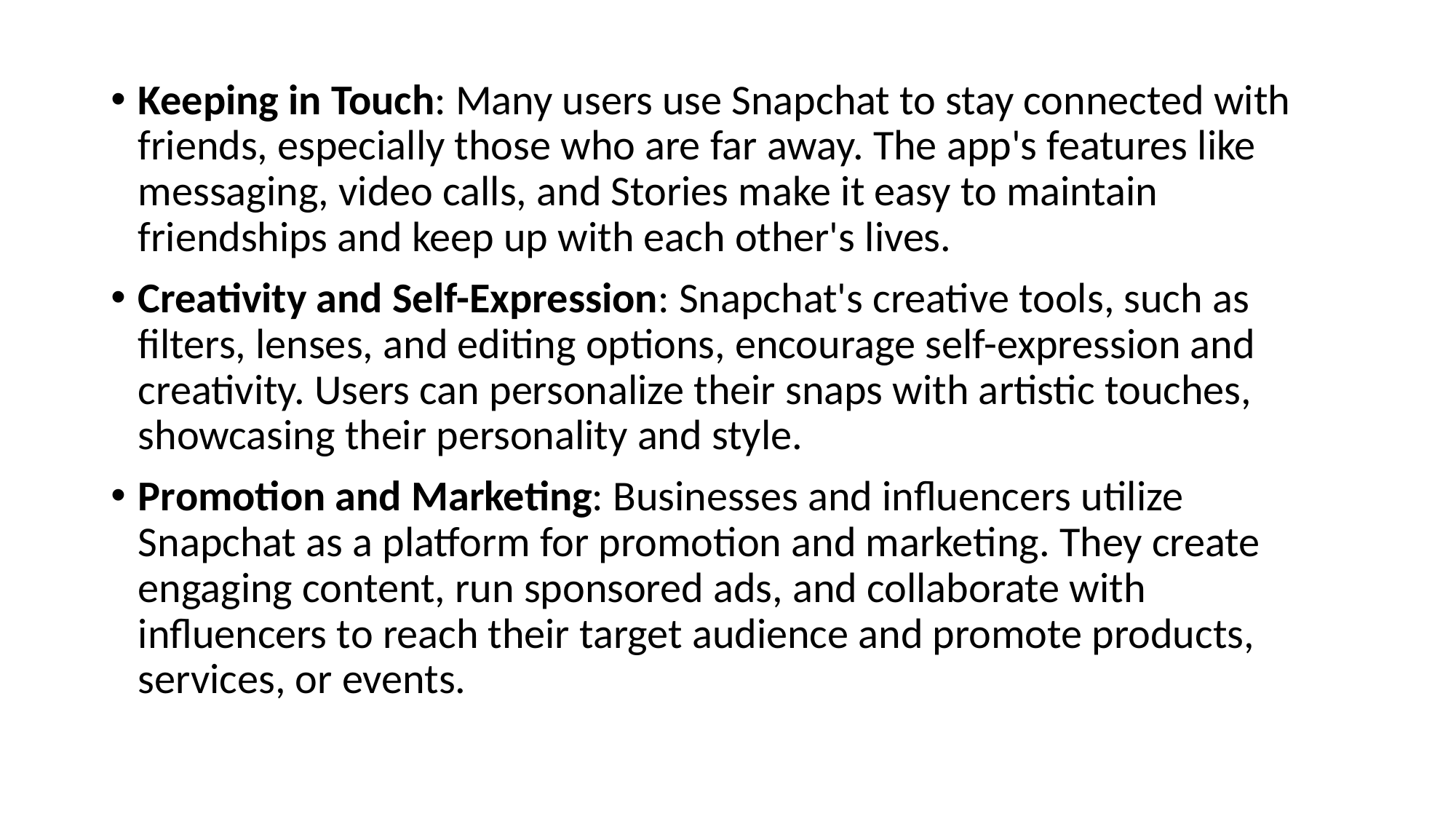

Keeping in Touch: Many users use Snapchat to stay connected with friends, especially those who are far away. The app's features like messaging, video calls, and Stories make it easy to maintain friendships and keep up with each other's lives.
Creativity and Self-Expression: Snapchat's creative tools, such as filters, lenses, and editing options, encourage self-expression and creativity. Users can personalize their snaps with artistic touches, showcasing their personality and style.
Promotion and Marketing: Businesses and influencers utilize Snapchat as a platform for promotion and marketing. They create engaging content, run sponsored ads, and collaborate with influencers to reach their target audience and promote products, services, or events.